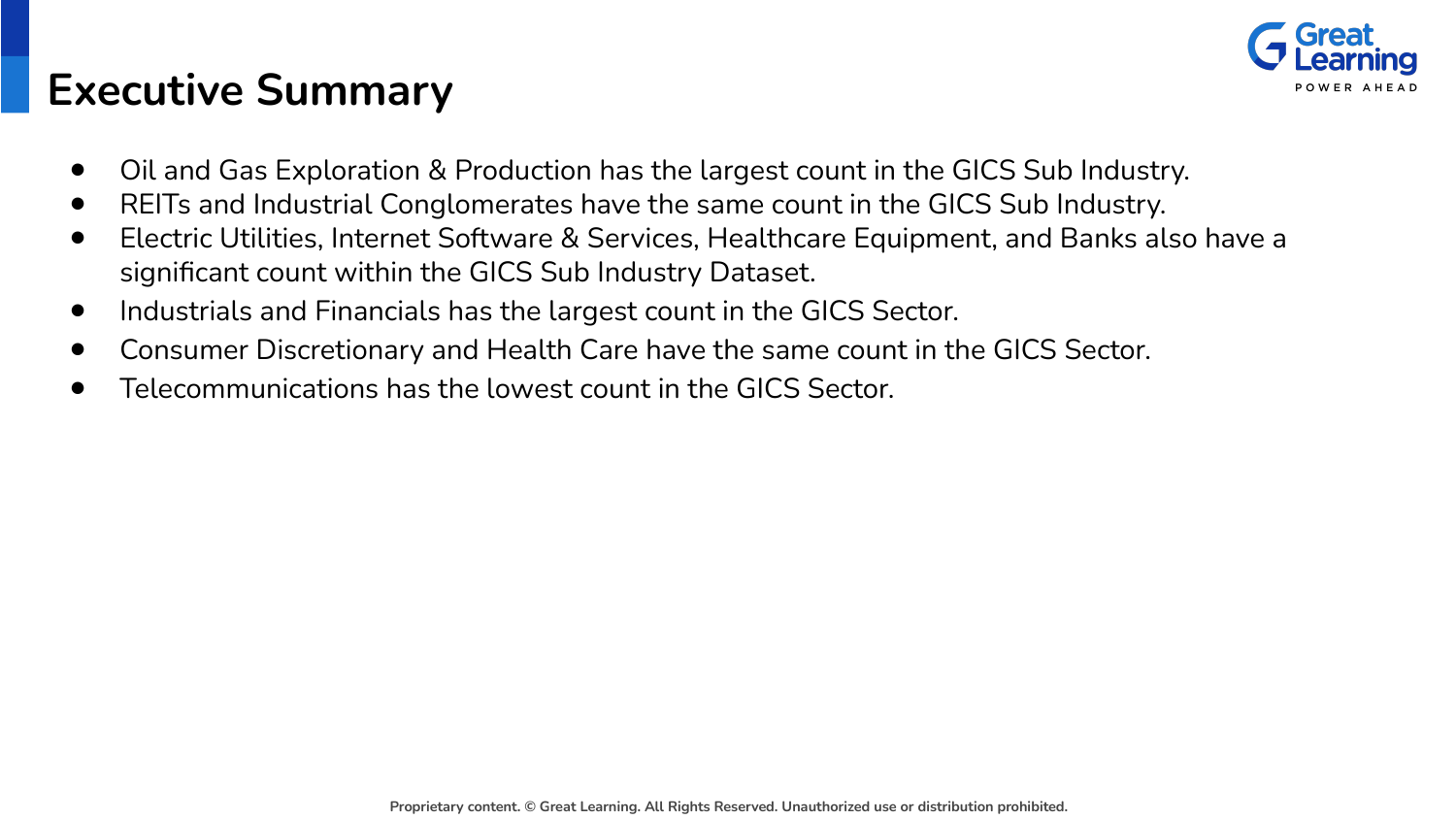

# Executive Summary
Oil and Gas Exploration & Production has the largest count in the GICS Sub Industry.
REITs and Industrial Conglomerates have the same count in the GICS Sub Industry.
Electric Utilities, Internet Software & Services, Healthcare Equipment, and Banks also have a significant count within the GICS Sub Industry Dataset.
Industrials and Financials has the largest count in the GICS Sector.
Consumer Discretionary and Health Care have the same count in the GICS Sector.
Telecommunications has the lowest count in the GICS Sector.